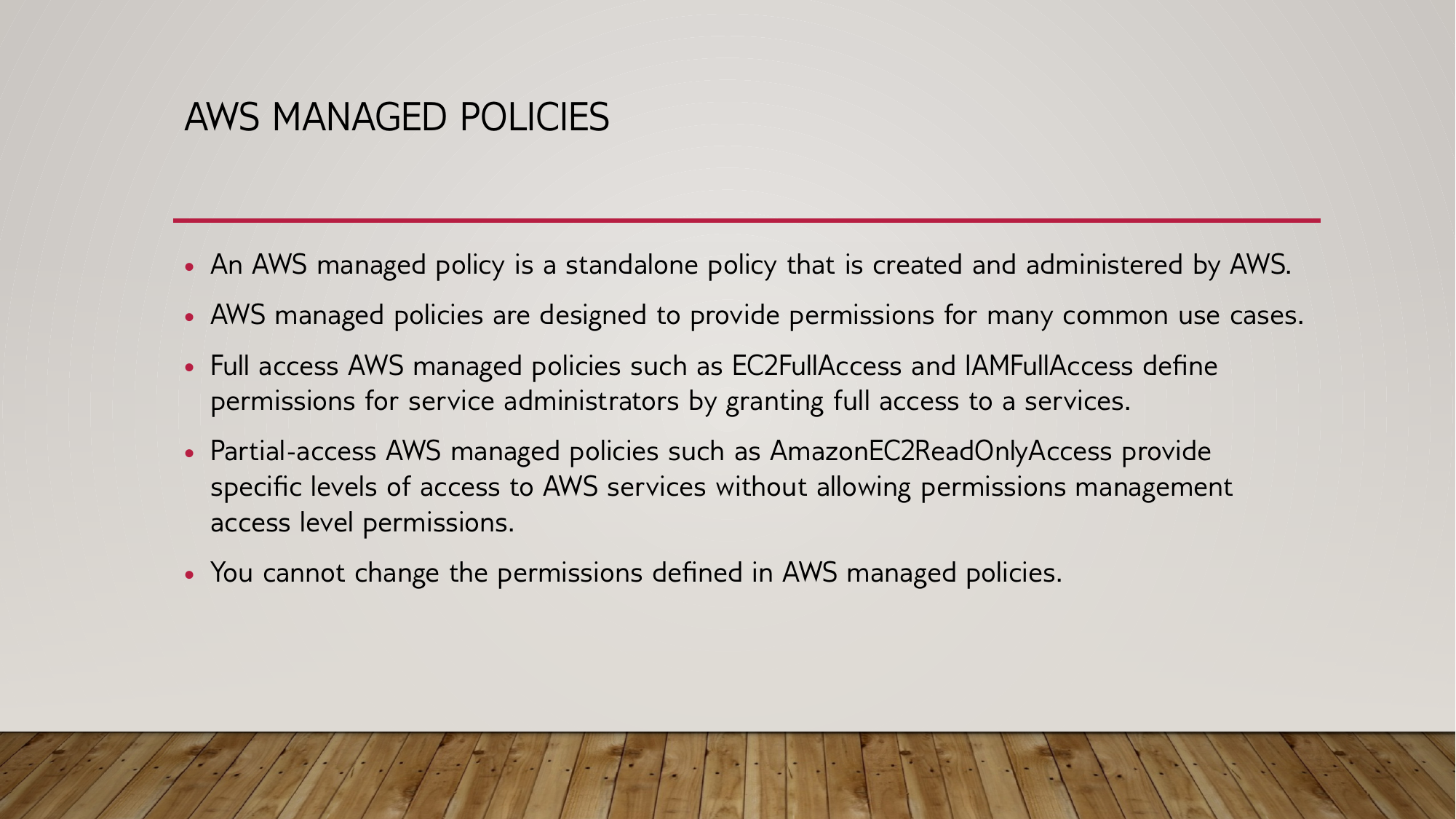

# AWS managed policies
An AWS managed policy is a standalone policy that is created and administered by AWS.
AWS managed policies are designed to provide permissions for many common use cases.
Full access AWS managed policies such as EC2FullAccess and IAMFullAccess define permissions for service administrators by granting full access to a services.
Partial-access AWS managed policies such as AmazonEC2ReadOnlyAccess provide specific levels of access to AWS services without allowing permissions management access level permissions.
You cannot change the permissions defined in AWS managed policies.